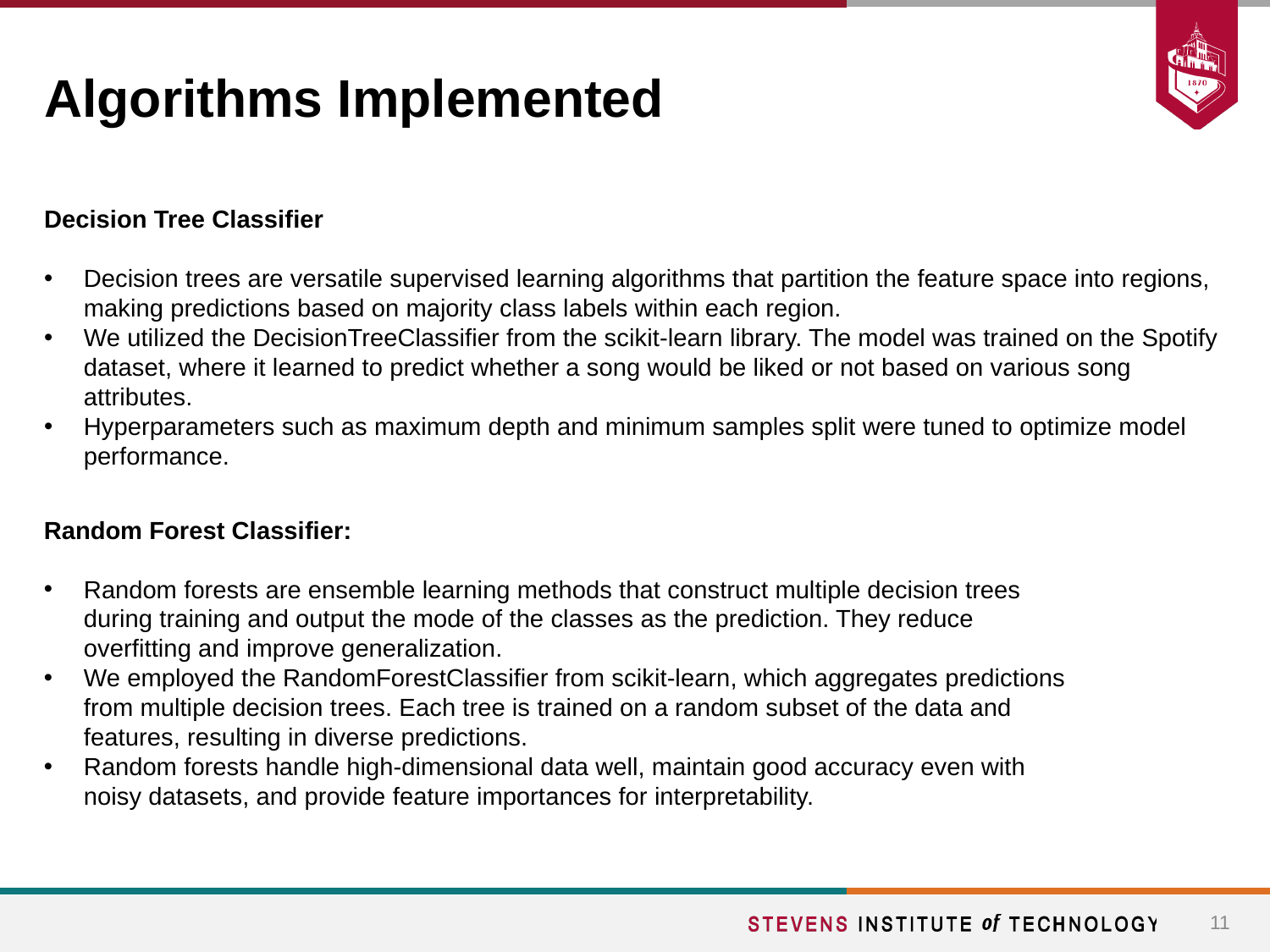

# Algorithms Implemented
Decision Tree Classifier

Decision trees are versatile supervised learning algorithms that partition the feature space into regions, making predictions based on majority class labels within each region.
We utilized the DecisionTreeClassifier from the scikit-learn library. The model was trained on the Spotify dataset, where it learned to predict whether a song would be liked or not based on various song attributes.
Hyperparameters such as maximum depth and minimum samples split were tuned to optimize model performance.
Random Forest Classifier:

Random forests are ensemble learning methods that construct multiple decision trees during training and output the mode of the classes as the prediction. They reduce overfitting and improve generalization.
We employed the RandomForestClassifier from scikit-learn, which aggregates predictions from multiple decision trees. Each tree is trained on a random subset of the data and features, resulting in diverse predictions.
Random forests handle high-dimensional data well, maintain good accuracy even with noisy datasets, and provide feature importances for interpretability.
11